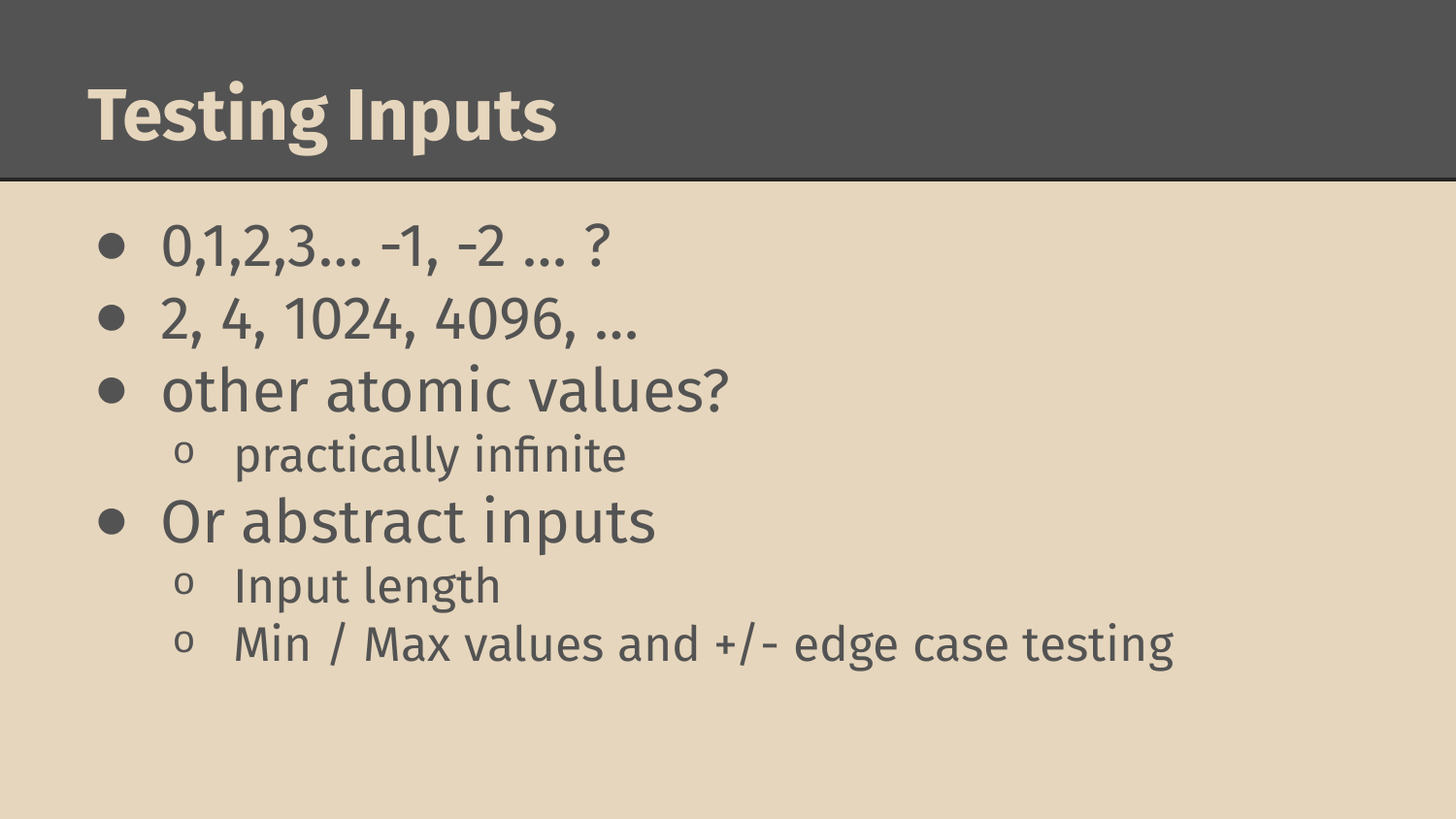

# Testing Inputs
0,1,2,3… -1, -2 … ?
2, 4, 1024, 4096, …
other atomic values?
practically infinite
Or abstract inputs
Input length
Min / Max values and +/- edge case testing